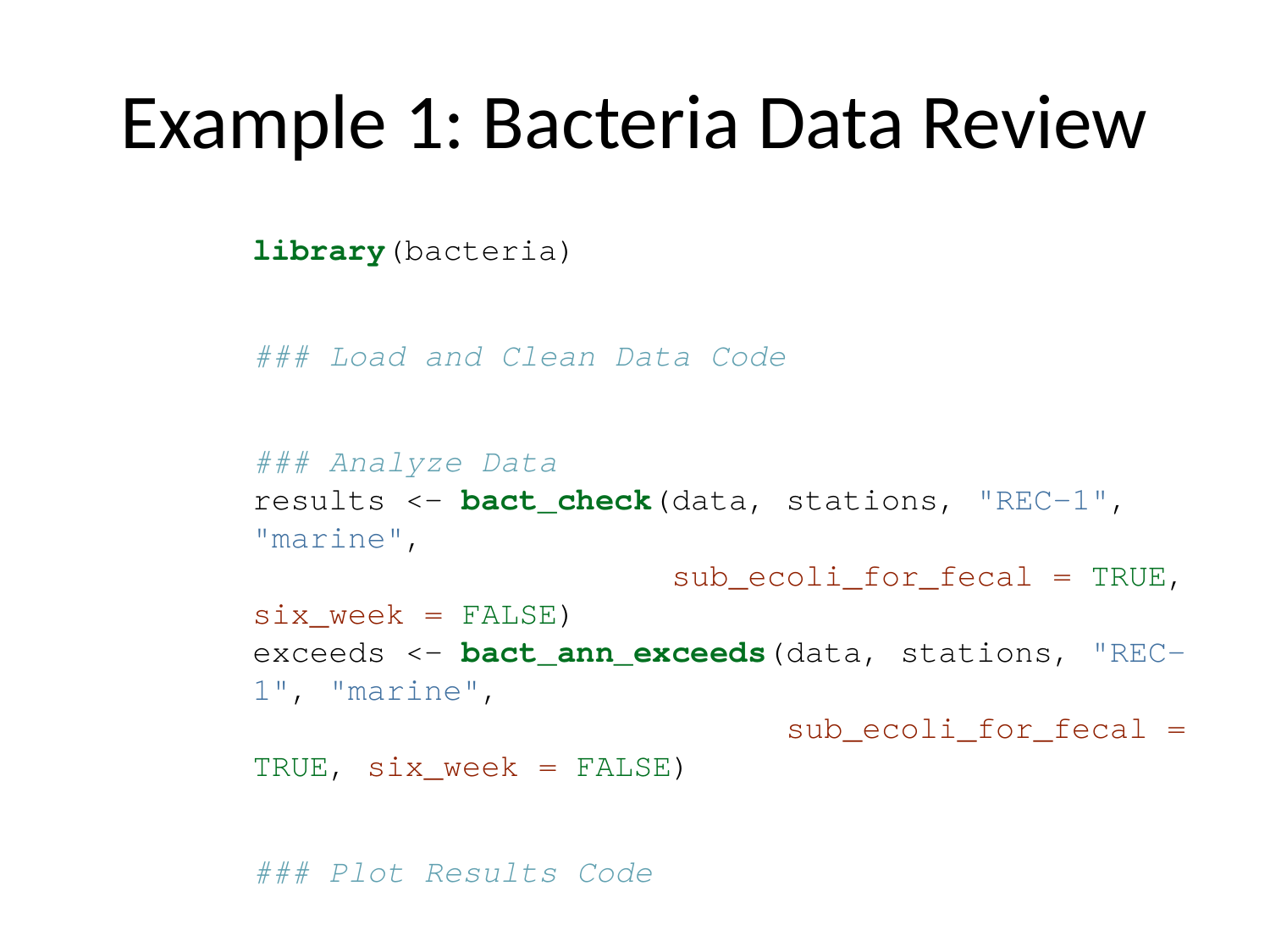

# Example 1: Bacteria Data Review
library(bacteria)
### Load and Clean Data Code
### Analyze Data
results <- bact_check(data, stations, "REC-1", "marine",
                      sub_ecoli_for_fecal = TRUE, six_week = FALSE)
exceeds <- bact_ann_exceeds(data, stations, "REC-1", "marine",
                            sub_ecoli_for_fecal = TRUE, six_week = FALSE)
### Plot Results Code
### Export Results Code